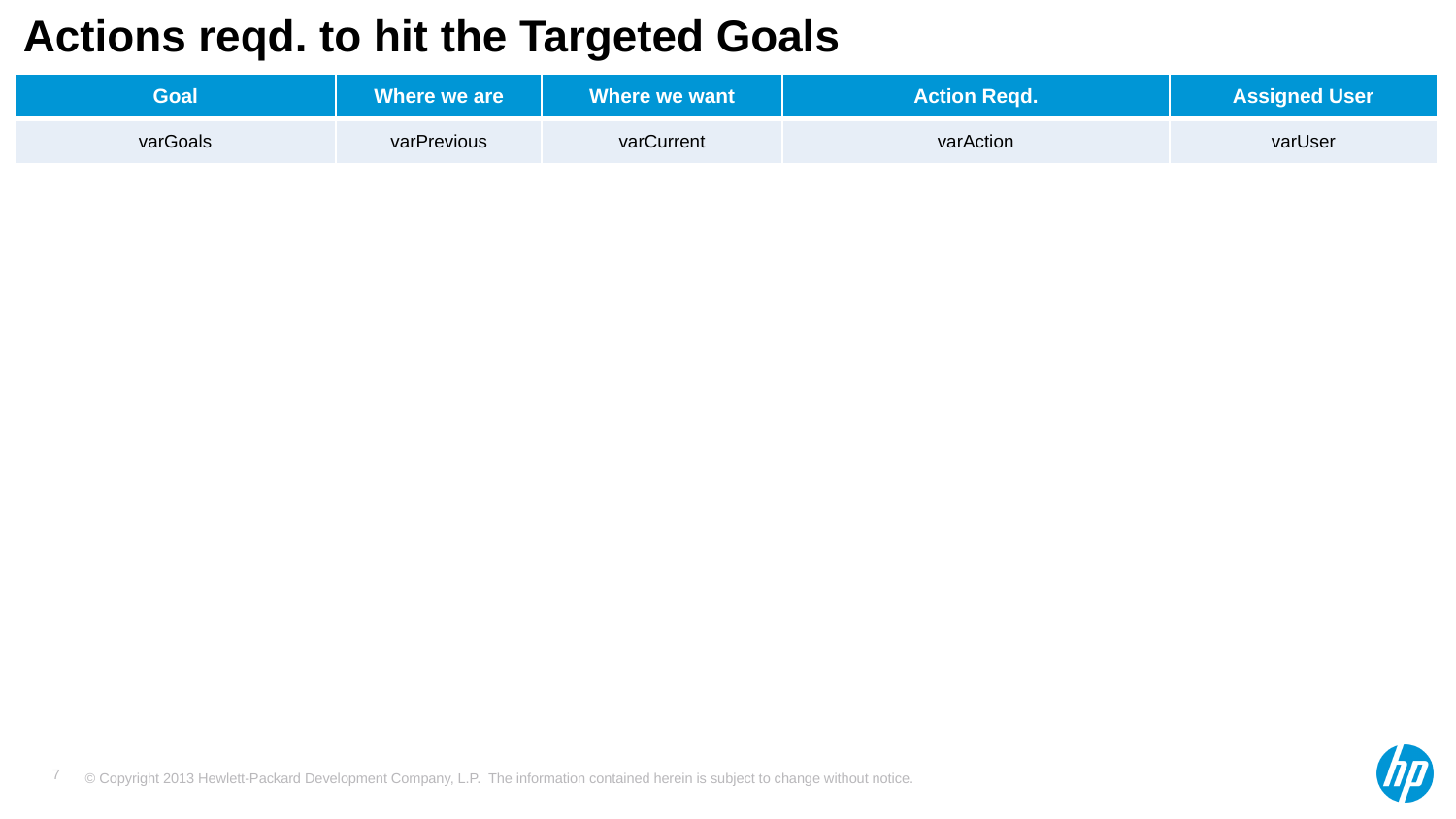

# Actions reqd. to hit the Targeted Goals
| Goal | Where we are | Where we want | Action Reqd. | Assigned User |
| --- | --- | --- | --- | --- |
| varGoals | varPrevious | varCurrent | varAction | varUser |